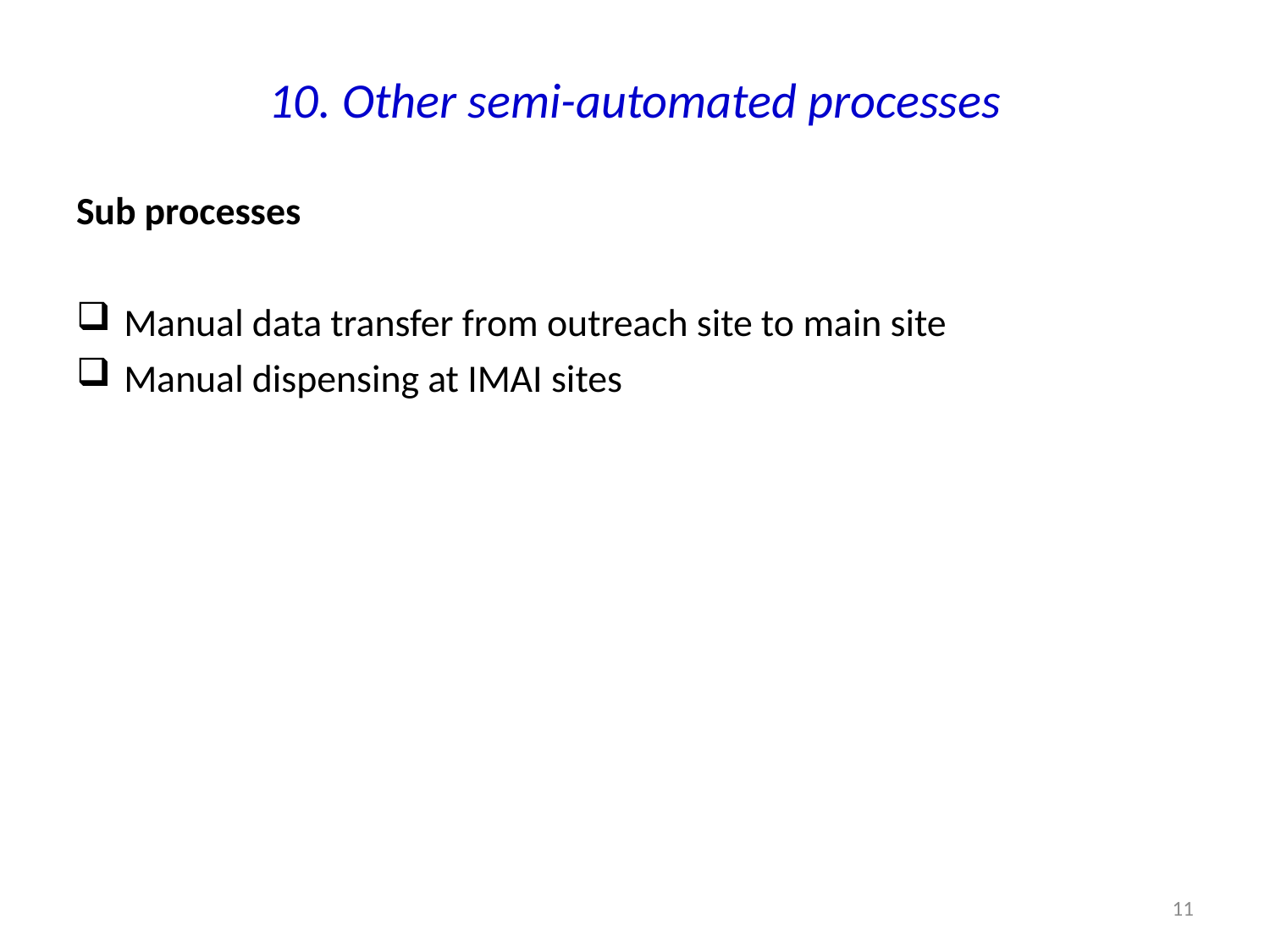

# 10. Other semi-automated processes
Sub processes

Manual data transfer from outreach site to main site
Manual dispensing at IMAI sites

11